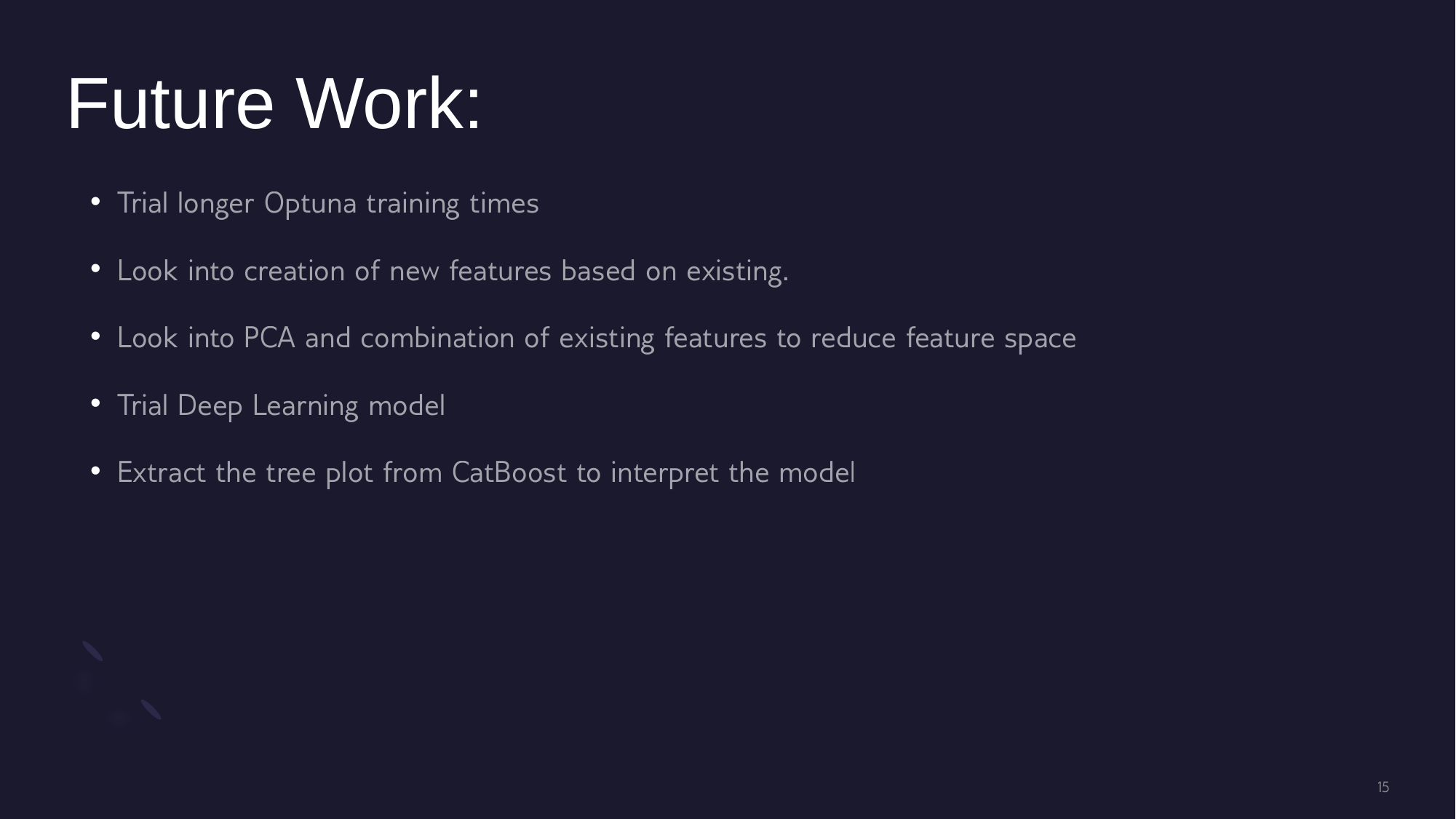

# Future Work:
Trial longer Optuna training times
Look into creation of new features based on existing.
Look into PCA and combination of existing features to reduce feature space
Trial Deep Learning model
Extract the tree plot from CatBoost to interpret the model
15